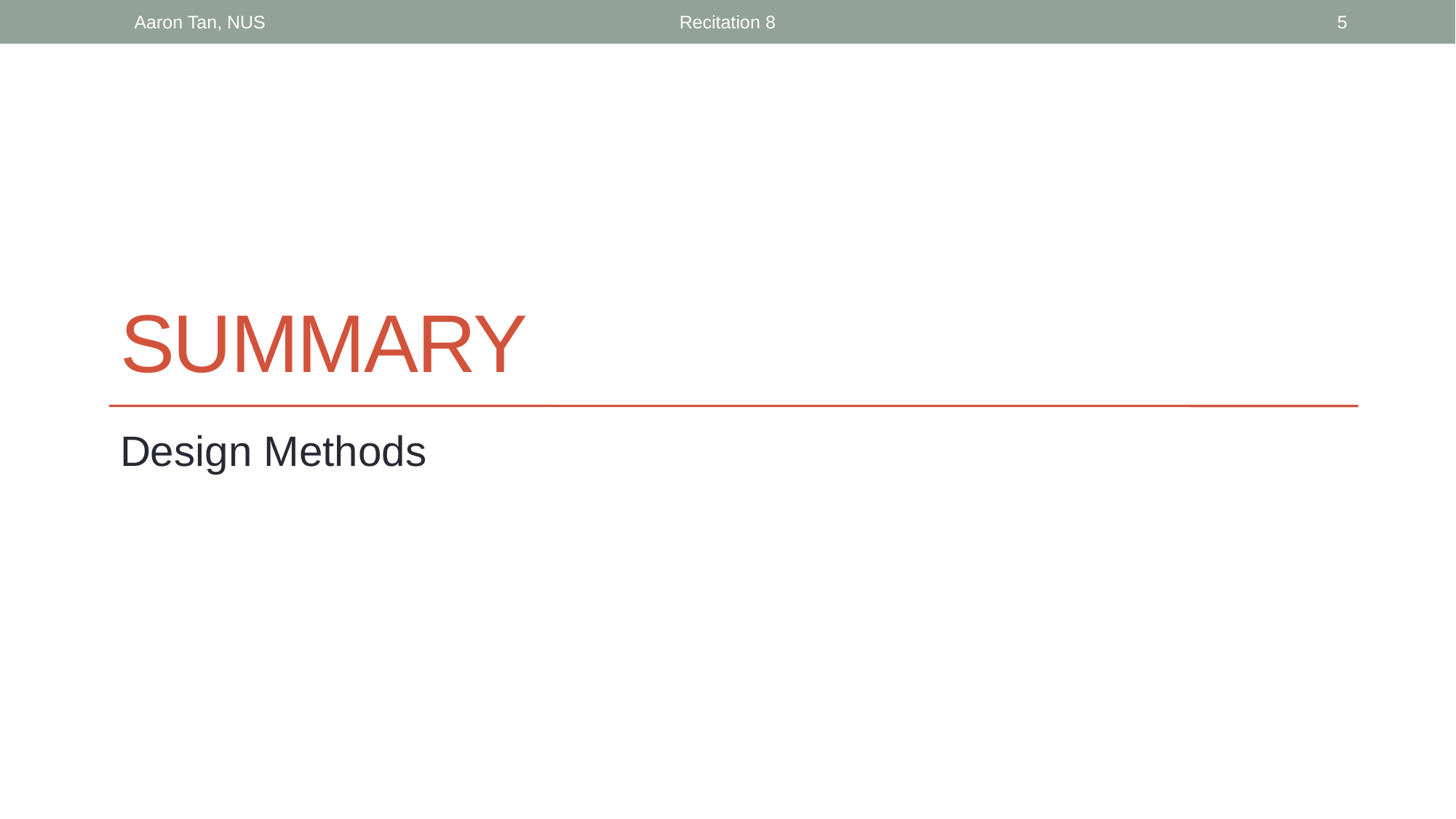

Aaron Tan, NUS
Recitation 8
5
# summary
Design Methods